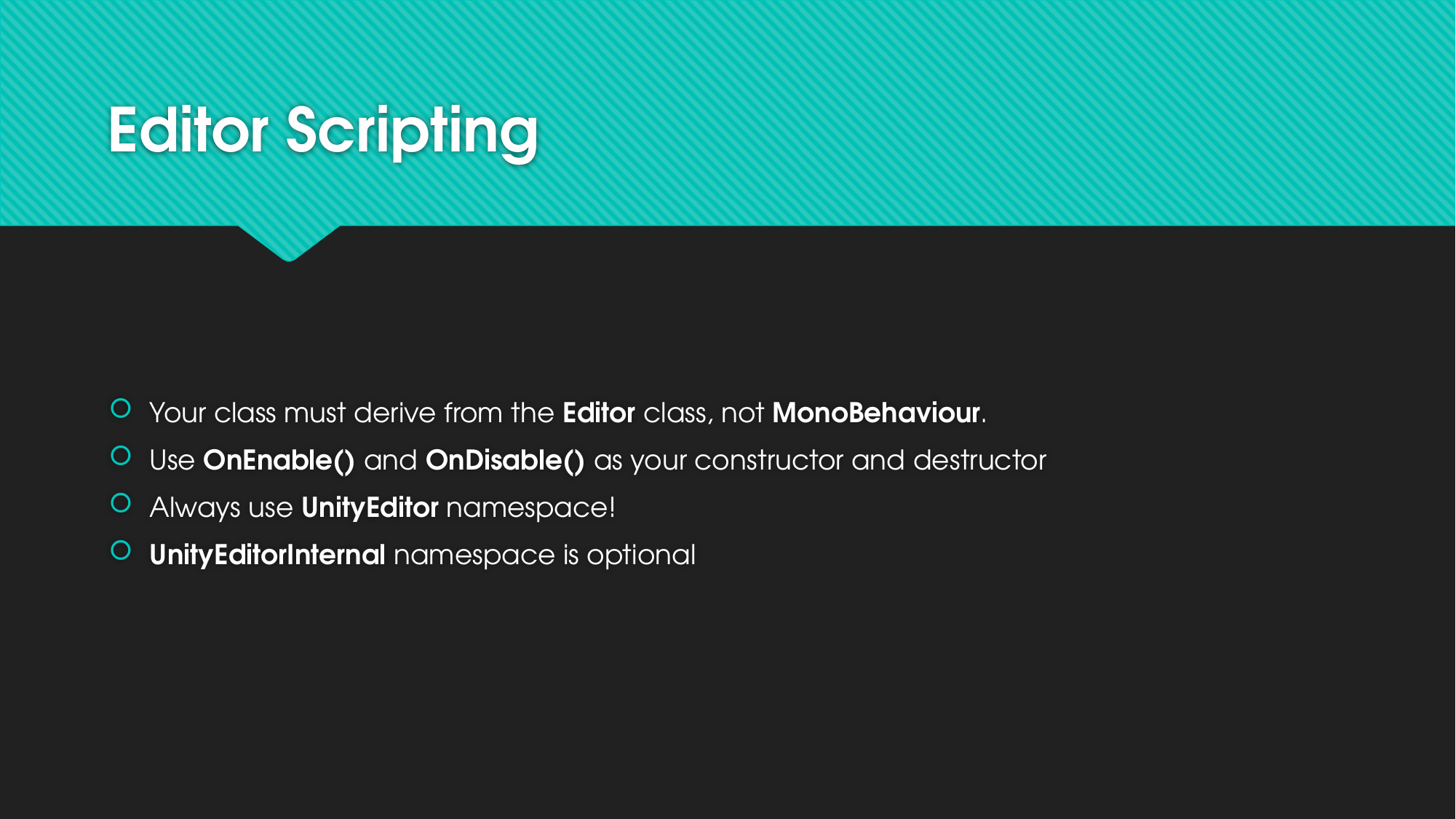

# Editor Scripting
Your class must derive from the Editor class, not MonoBehaviour.
Use OnEnable() and OnDisable() as your constructor and destructor
Always use UnityEditor namespace!
UnityEditorInternal namespace is optional